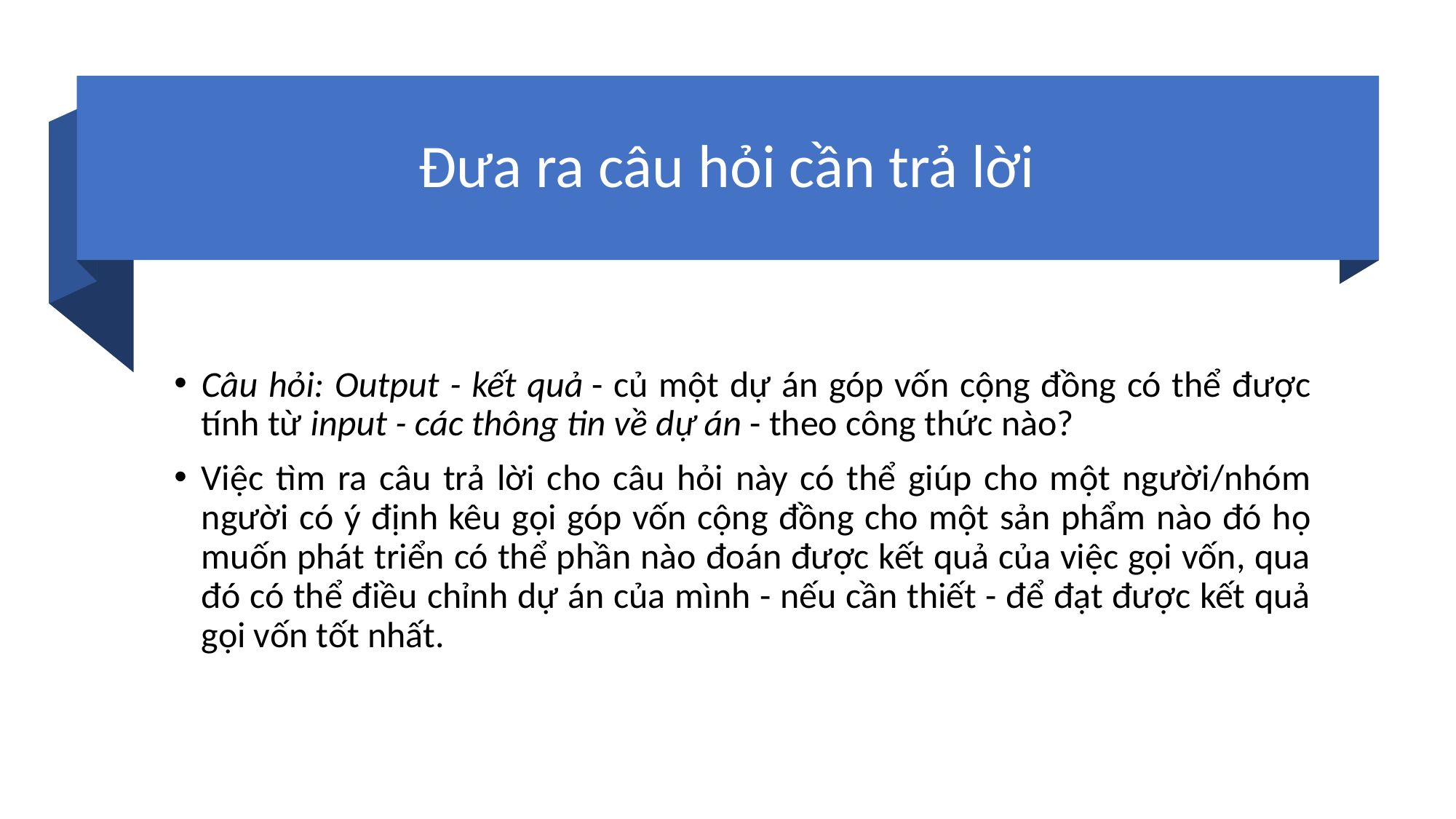

# Đưa ra câu hỏi cần trả lời

Câu hỏi: Output - kết quả - củ một dự án góp vốn cộng đồng có thể được tính từ input - các thông tin về dự án - theo công thức nào?
Việc tìm ra câu trả lời cho câu hỏi này có thể giúp cho một người/nhóm người có ý định kêu gọi góp vốn cộng đồng cho một sản phẩm nào đó họ muốn phát triển có thể phần nào đoán được kết quả của việc gọi vốn, qua đó có thể điều chỉnh dự án của mình - nếu cần thiết - để đạt được kết quả gọi vốn tốt nhất.